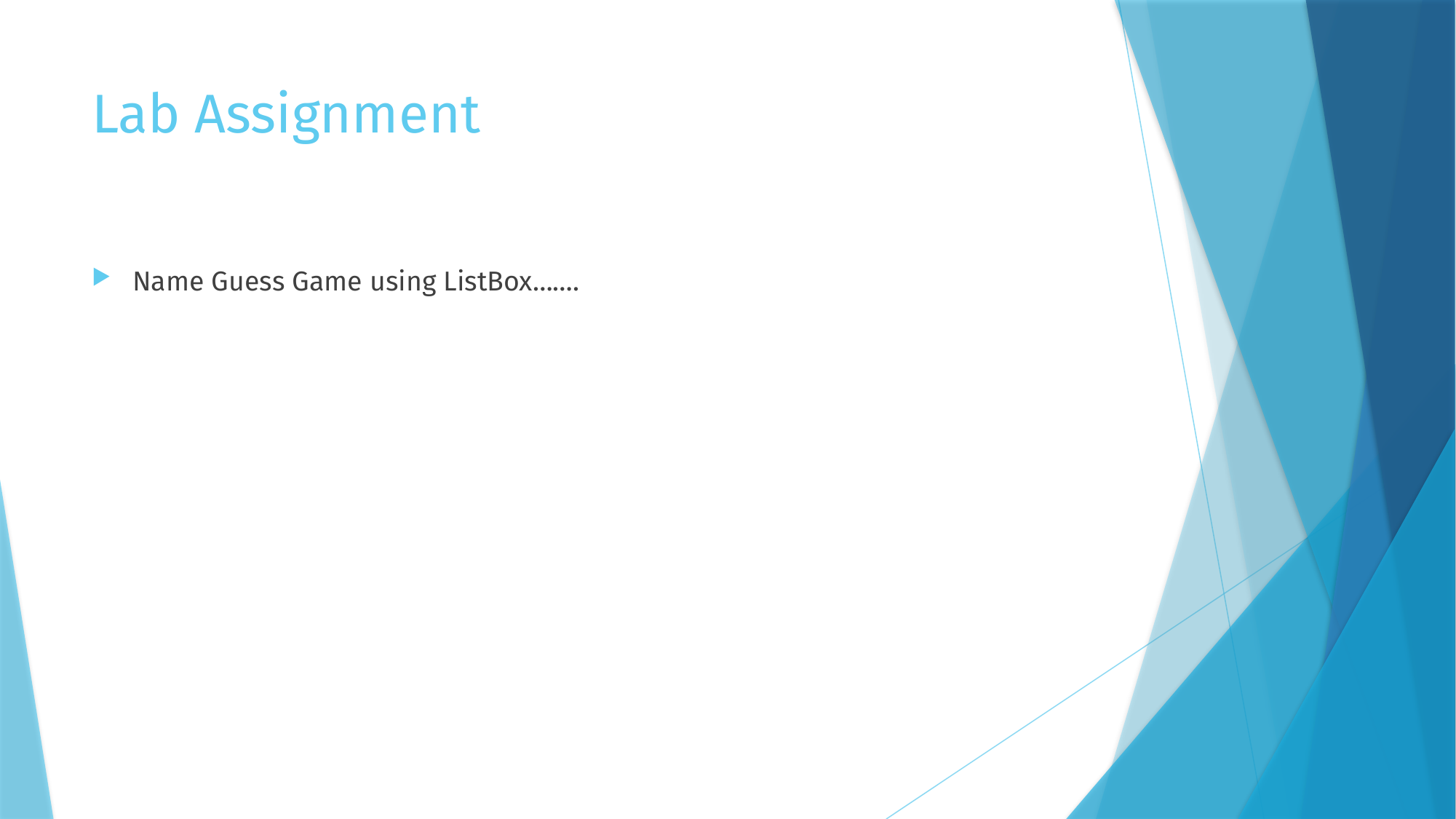

# Lab Assignment
Name Guess Game using ListBox…….